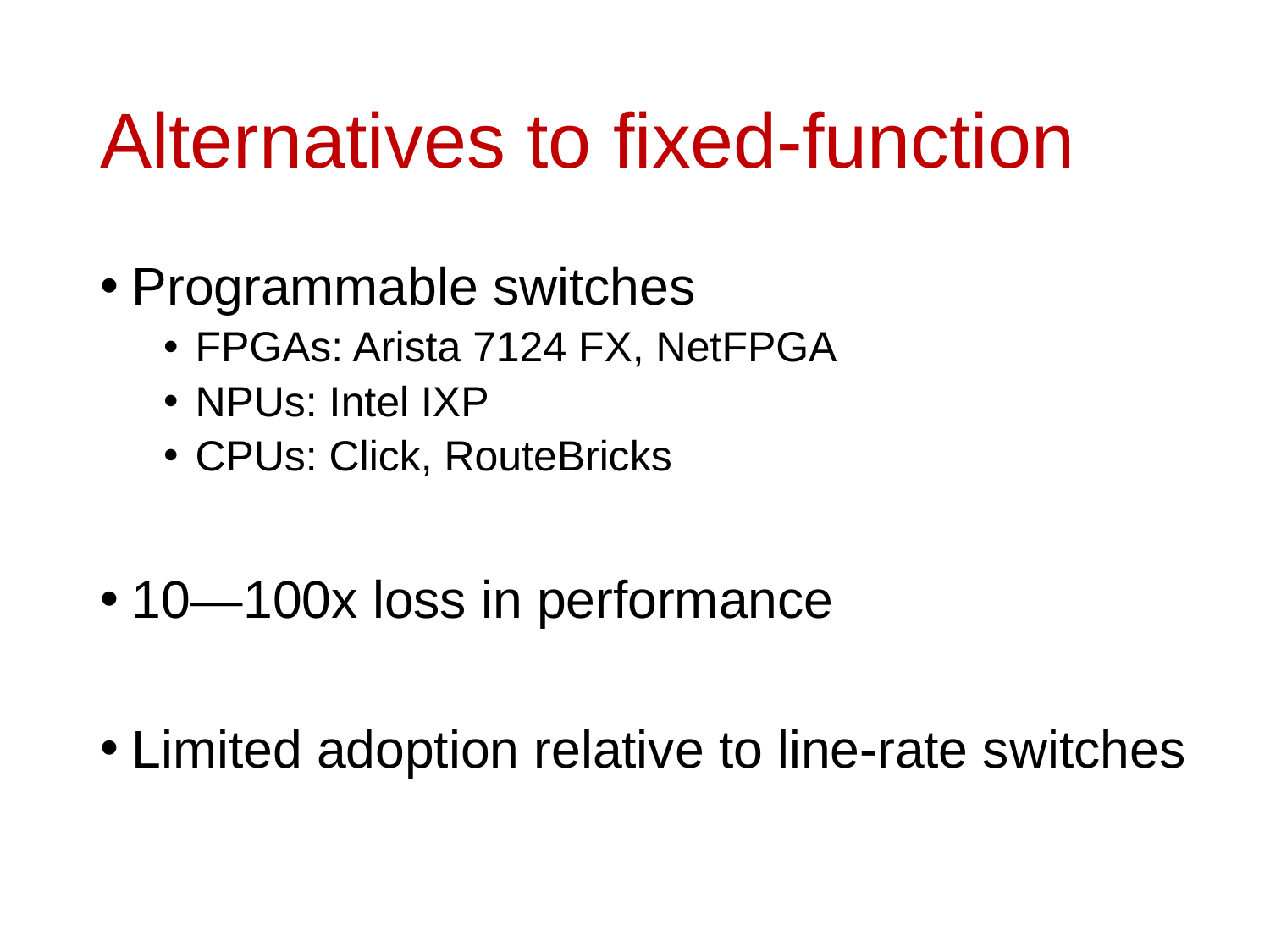

# Alternatives to fixed-function
Programmable switches
FPGAs: Arista 7124 FX, NetFPGA
NPUs: Intel IXP
CPUs: Click, RouteBricks

10—100x loss in performance

Limited adoption relative to line-rate switches